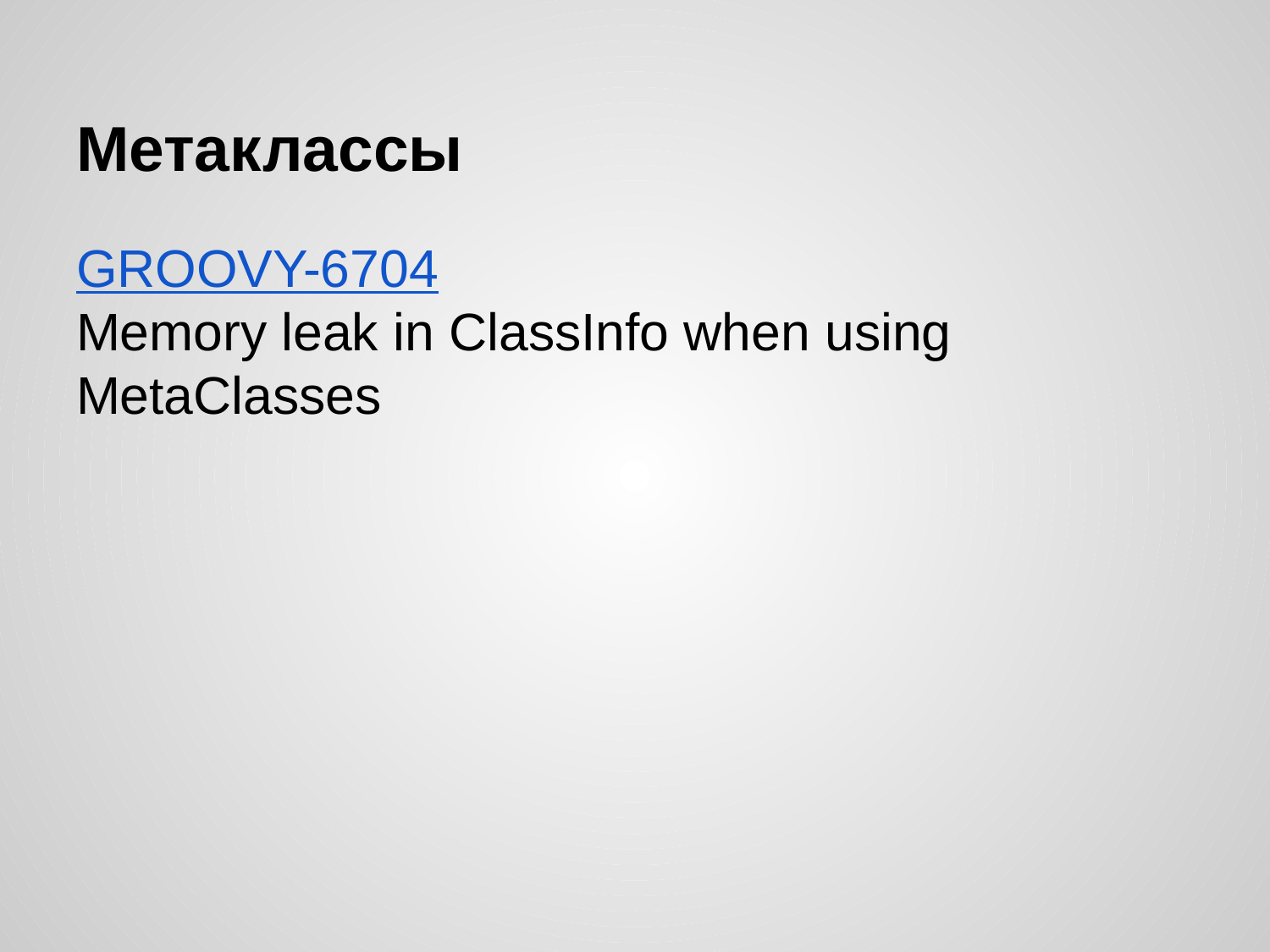

# Метаклассы
GROOVY-6704
Memory leak in ClassInfo when using MetaClasses